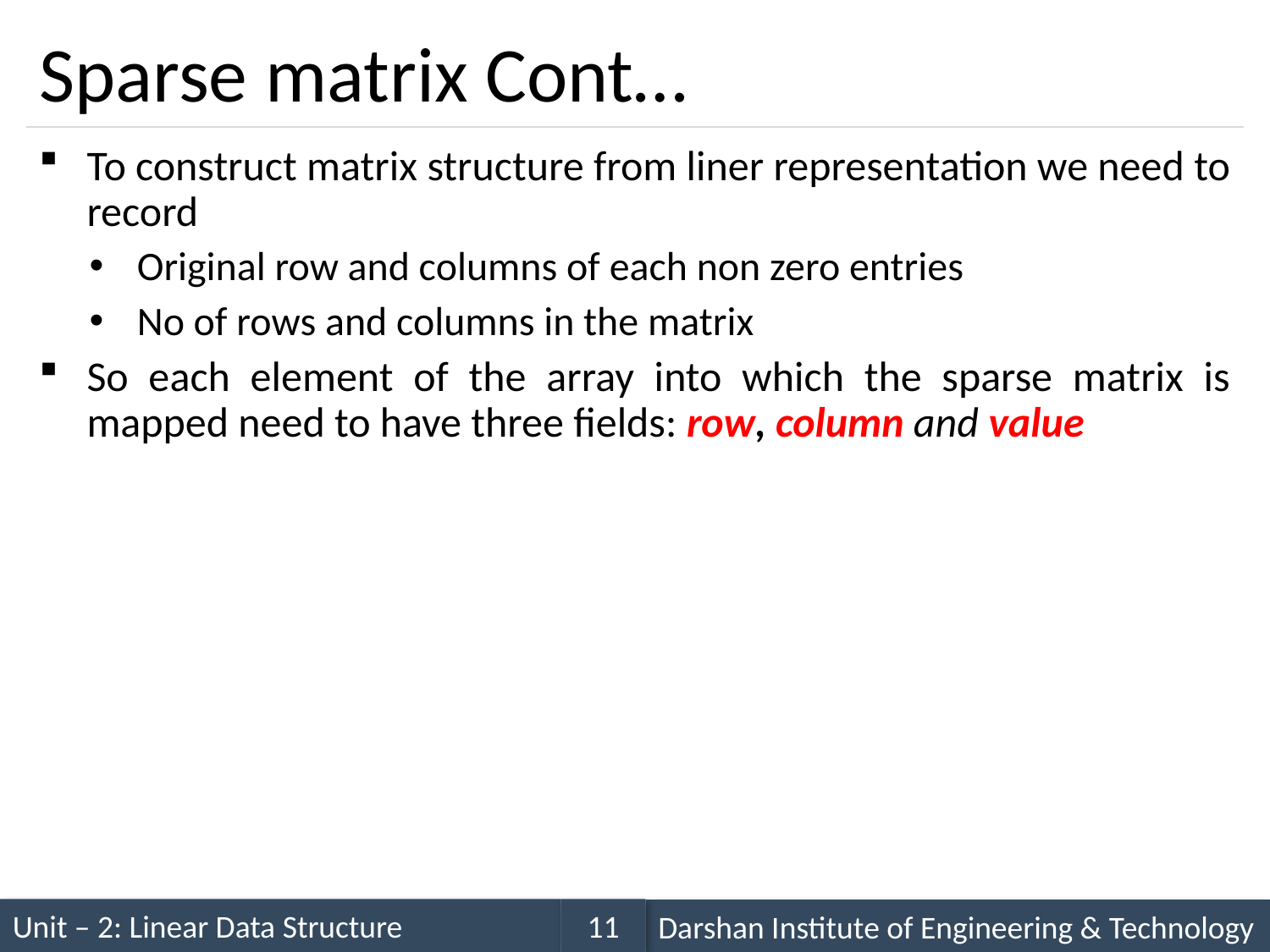

# Sparse matrix Cont…
To construct matrix structure from liner representation we need to record
Original row and columns of each non zero entries
No of rows and columns in the matrix
So each element of the array into which the sparse matrix is mapped need to have three fields: row, column and value